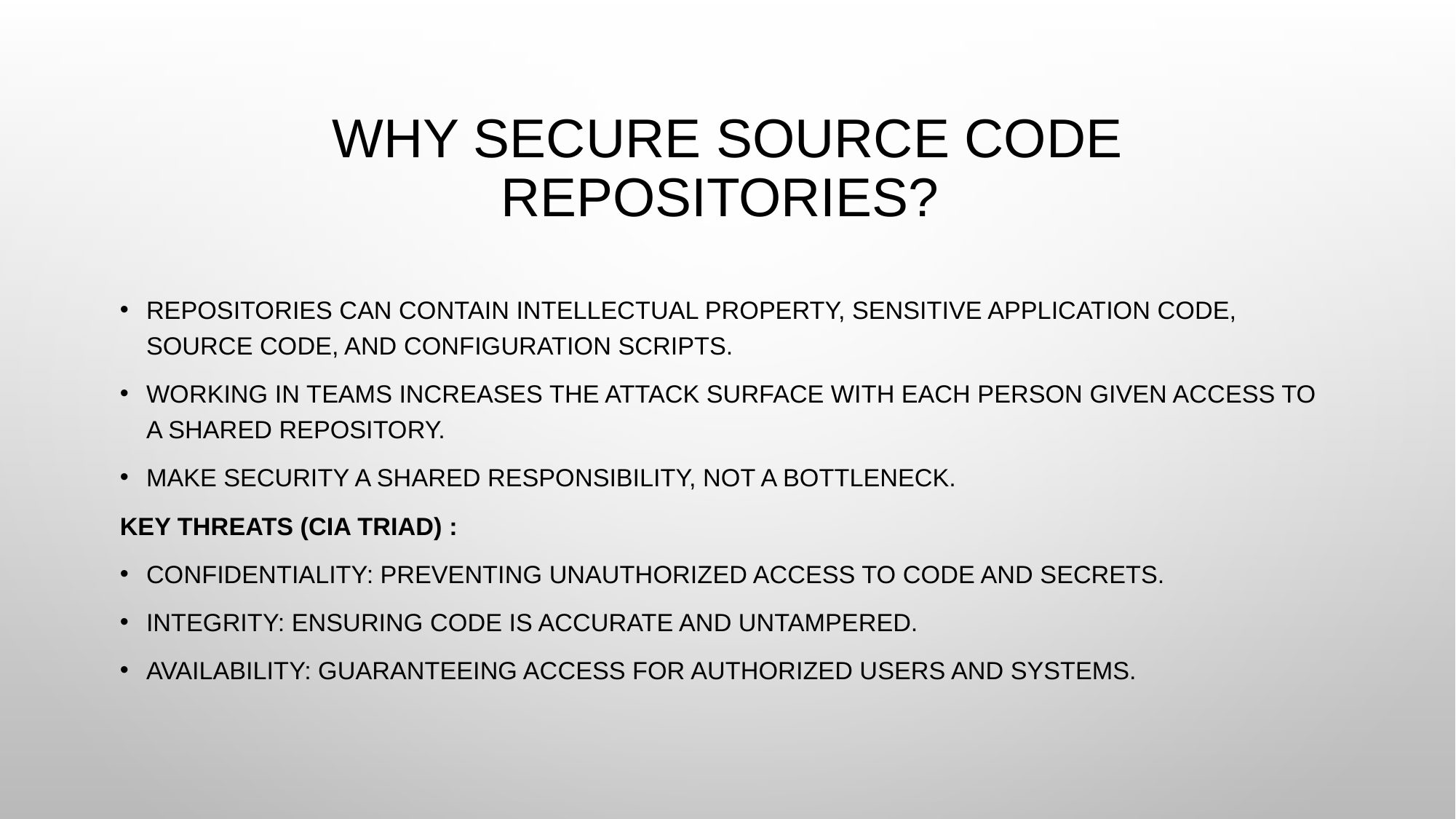

# Why Secure Source Code Repositories?
Repositories can contain intellectual property, sensitive application code, source code, and configuration scripts.
Working in teams increases the attack surface with each person given access to a shared repository.
Make security a shared responsibility, not a bottleneck.
Key Threats (CIA Triad) :
Confidentiality: Preventing unauthorized access to code and secrets.
Integrity: Ensuring code is accurate and untampered.
Availability: Guaranteeing access for authorized users and systems.